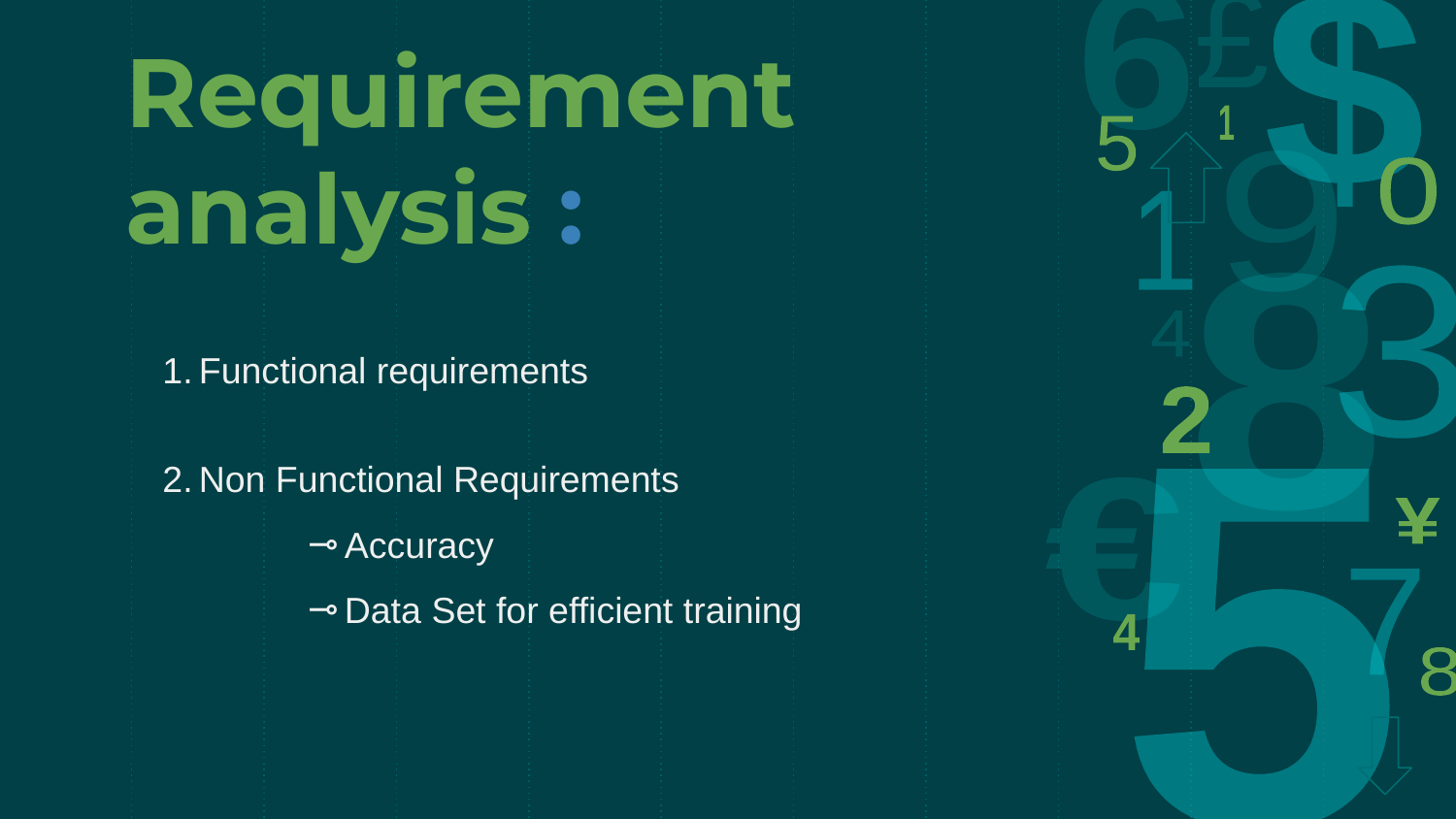

# Requirement analysis :

Functional requirements

Non Functional Requirements
Accuracy
Data Set for efficient training